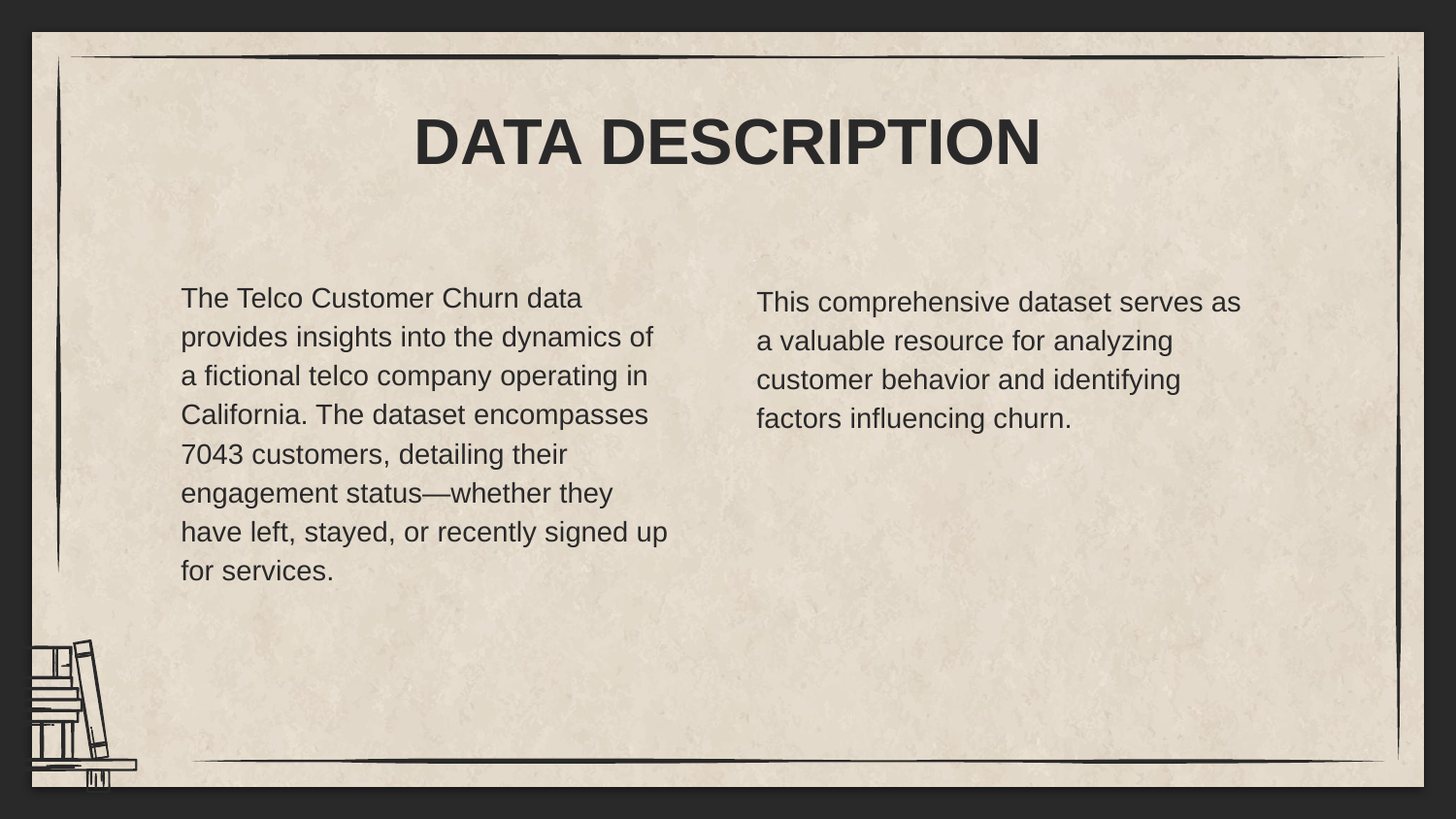

DATA DESCRIPTION
The Telco Customer Churn data provides insights into the dynamics of a fictional telco company operating in California. The dataset encompasses 7043 customers, detailing their engagement status—whether they have left, stayed, or recently signed up for services.

This comprehensive dataset serves as a valuable resource for analyzing customer behavior and identifying factors influencing churn.